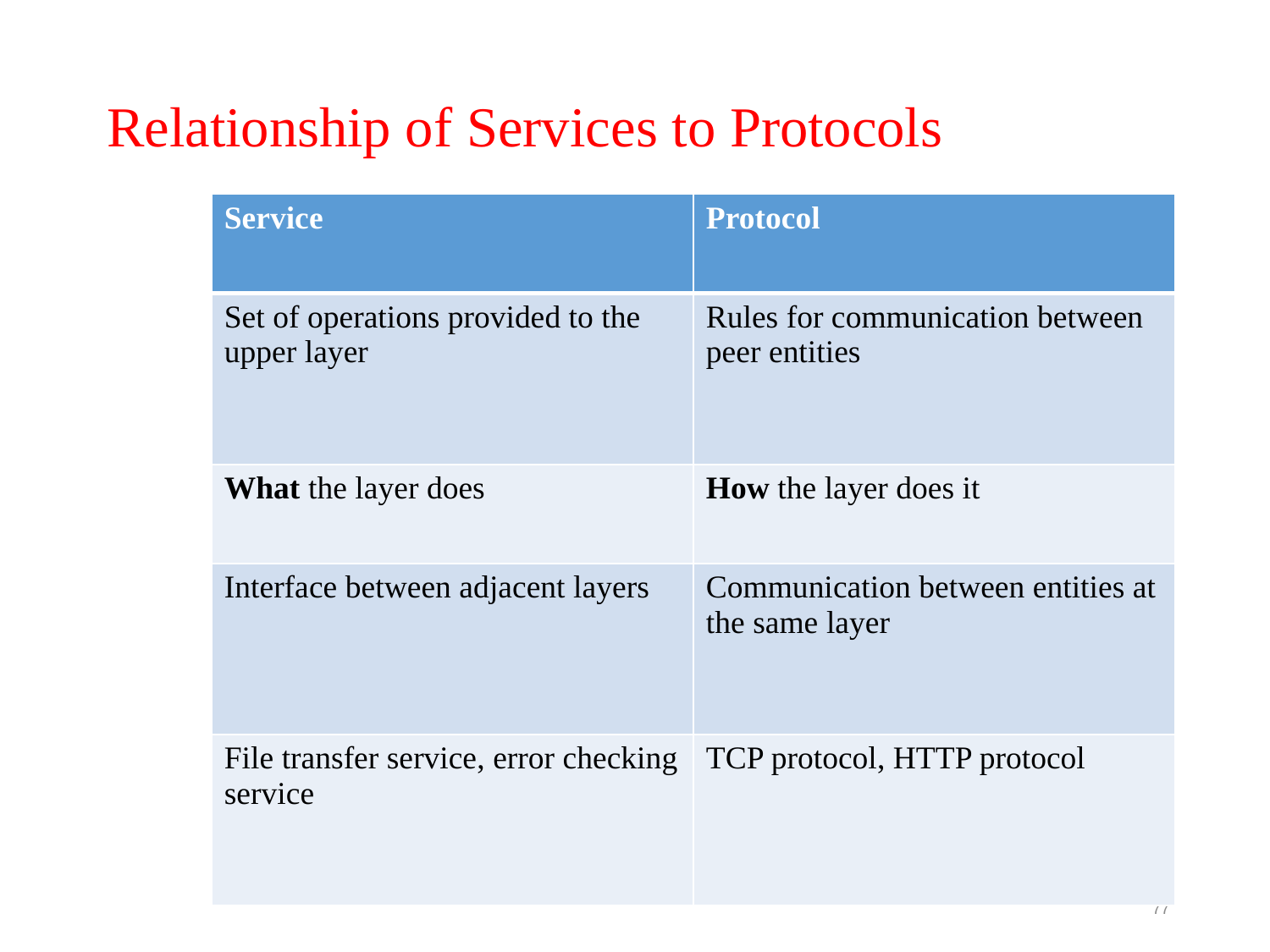

Relationship of Services to Protocols

| Service | Protocol |
| --- | --- |
| Set of operations provided to the upper layer | Rules for communication between peer entities |
| What the layer does | How the layer does it |
| Interface between adjacent layers | Communication between entities at the same layer |
| File transfer service, error checking service | TCP protocol, HTTP protocol |
77